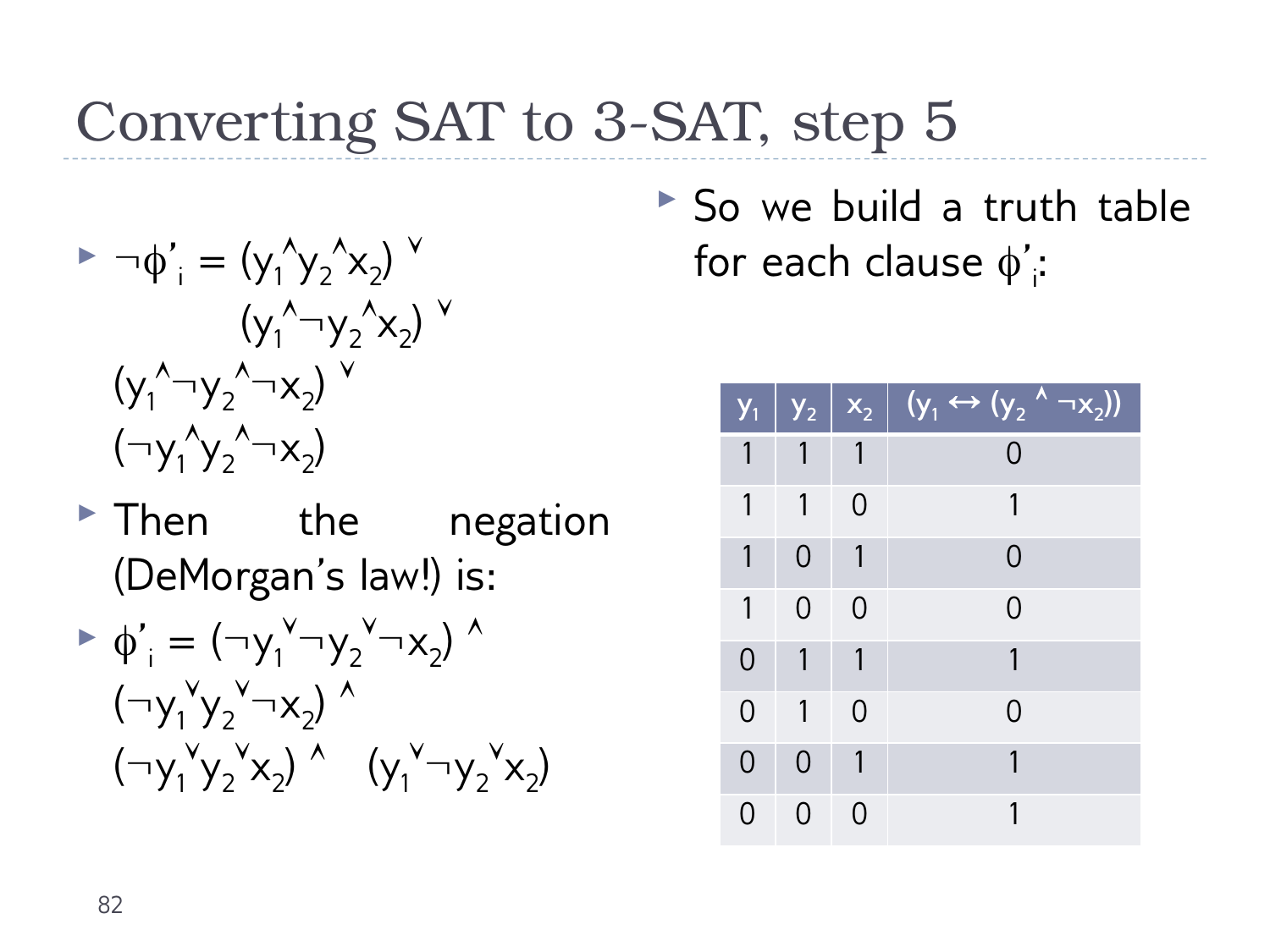

# Converting SAT to 3-SAT, step 5
So we build a truth table for each clause φ’i:
¬φ’i = (y1∧y2∧x2) ∨ 		(y1∧¬y2∧x2) ∨ 	(y1∧¬y2∧¬x2) ∨ 	(¬y1∧y2∧¬x2)
Then the negation (DeMorgan’s law!) is:
φ’i = (¬y1∨¬y2∨¬x2) ∧	(¬y1∨y2∨¬x2) ∧ 	(¬y1∨y2∨x2) ∧ 	(y1∨¬y2∨x2)
| y1 | y2 | x2 | (y1 ↔ (y2 ∧ ¬x2)) |
| --- | --- | --- | --- |
| 1 | 1 | 1 | 0 |
| 1 | 1 | 0 | 1 |
| 1 | 0 | 1 | 0 |
| 1 | 0 | 0 | 0 |
| 0 | 1 | 1 | 1 |
| 0 | 1 | 0 | 0 |
| 0 | 0 | 1 | 1 |
| 0 | 0 | 0 | 1 |
82